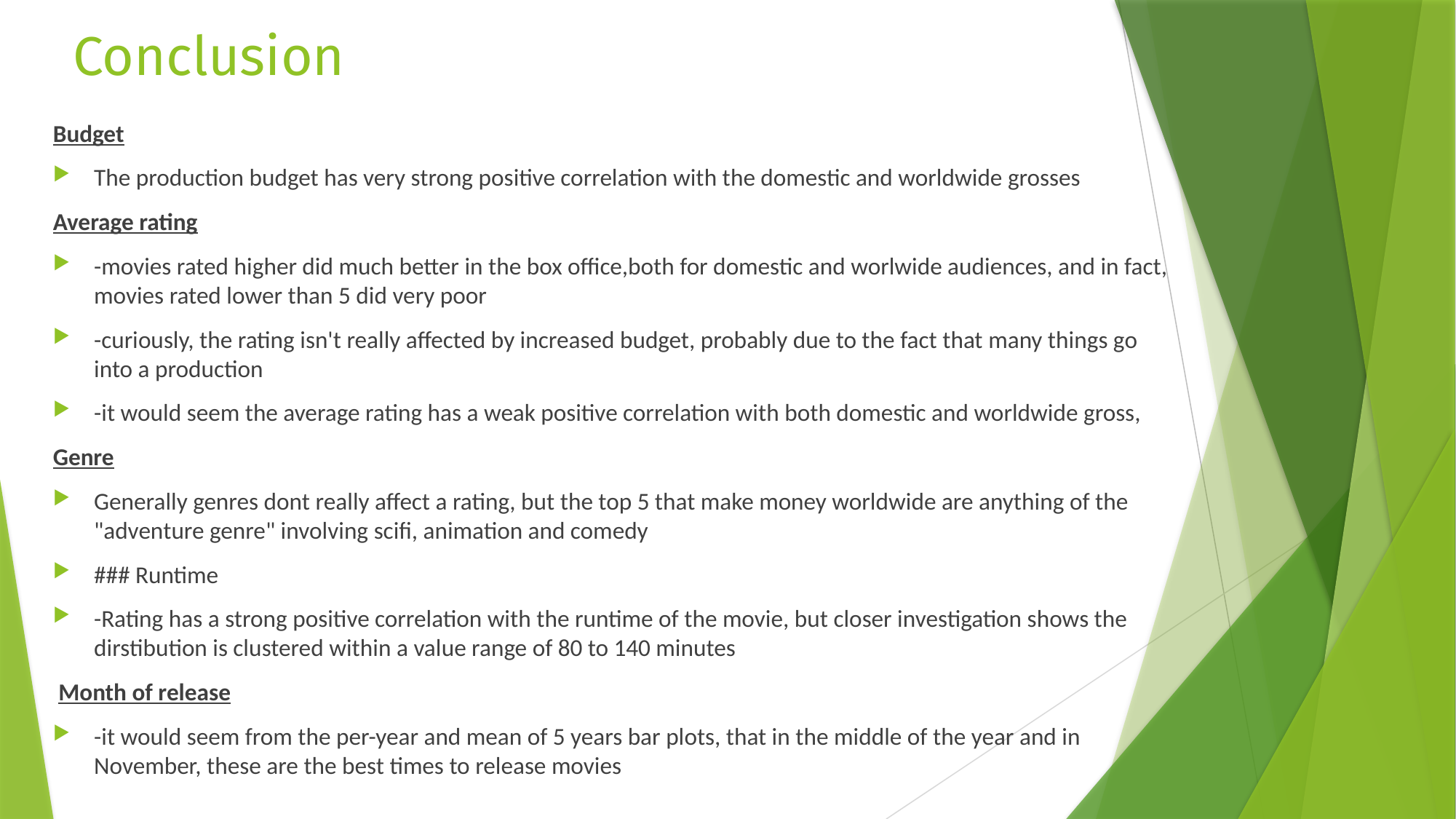

# Conclusion
Budget
The production budget has very strong positive correlation with the domestic and worldwide grosses
Average rating
-movies rated higher did much better in the box office,both for domestic and worlwide audiences, and in fact, movies rated lower than 5 did very poor
-curiously, the rating isn't really affected by increased budget, probably due to the fact that many things go into a production
-it would seem the average rating has a weak positive correlation with both domestic and worldwide gross,
Genre
Generally genres dont really affect a rating, but the top 5 that make money worldwide are anything of the "adventure genre" involving scifi, animation and comedy
### Runtime
-Rating has a strong positive correlation with the runtime of the movie, but closer investigation shows the dirstibution is clustered within a value range of 80 to 140 minutes
 Month of release
-it would seem from the per-year and mean of 5 years bar plots, that in the middle of the year and in November, these are the best times to release movies